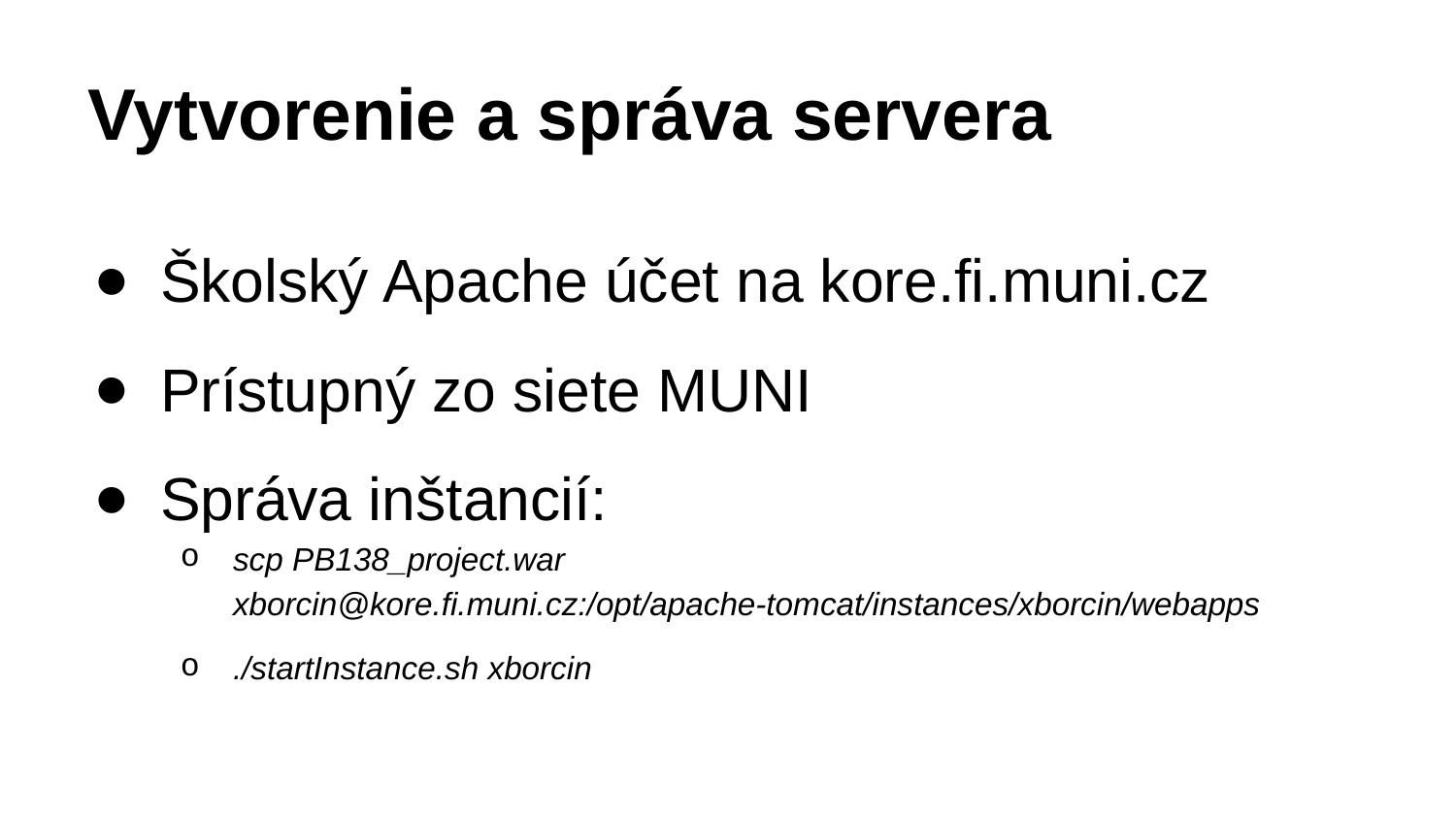

# Vytvorenie a správa servera
Školský Apache účet na kore.fi.muni.cz
Prístupný zo siete MUNI
Správa inštancií:
scp PB138_project.war xborcin@kore.fi.muni.cz:/opt/apache-tomcat/instances/xborcin/webapps
./startInstance.sh xborcin